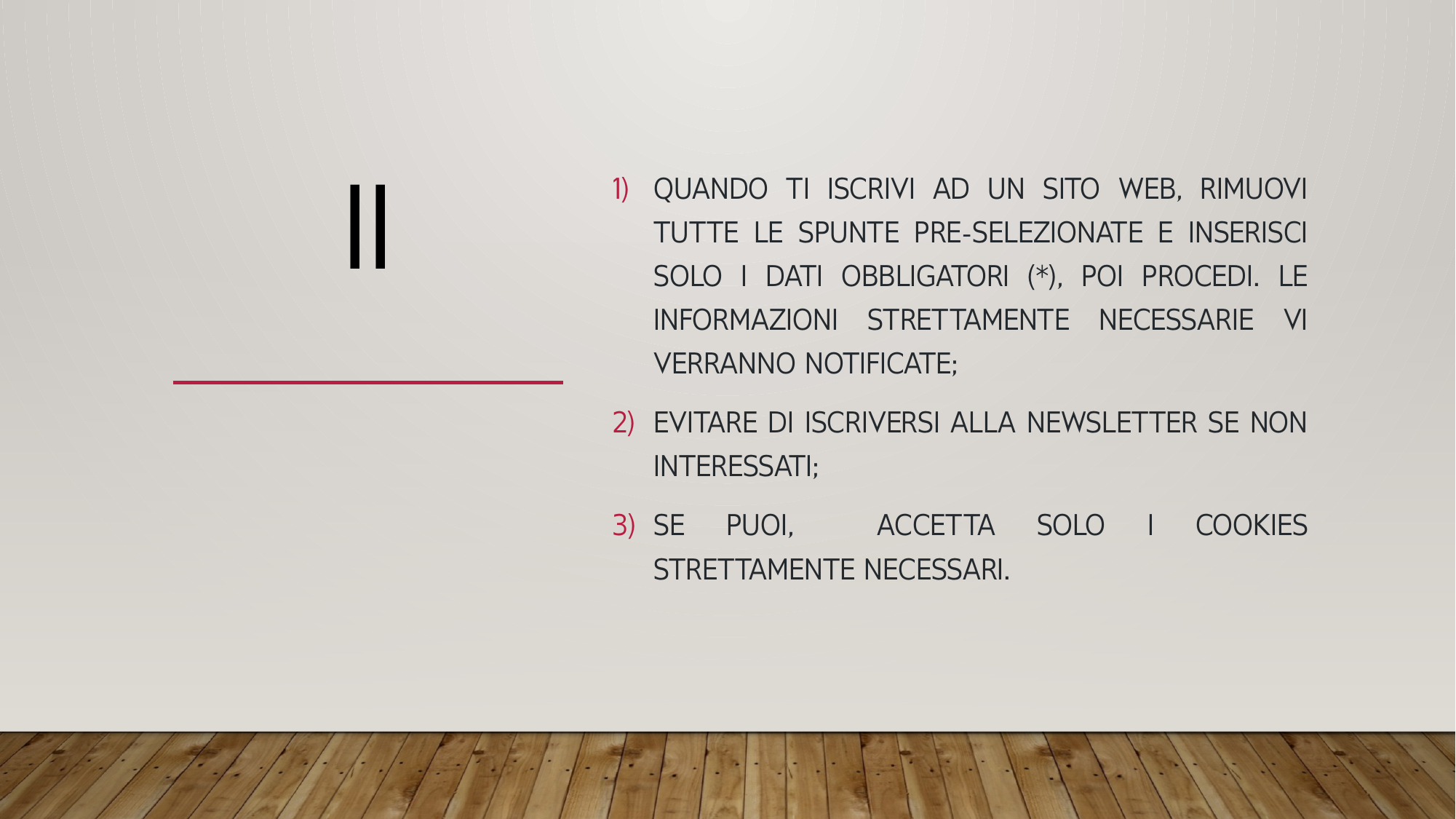

# ii
QUANDO TI ISCRIVI AD UN SITO WEB, RIMUOVI TUTTE LE SPUNTE PRE-SELEZIONATE E INSERISCI SOLO I DATI OBBLIGATORI (*), POI PROCEDI. LE INFORMAZIONI STRETTAMENTE NECESSARIE VI VERRANNO NOTIFICATE;
EVITARE DI ISCRIVERSI ALLA NEWSLETTER SE NON INTERESSATI;
SE PUOI,  ACCETTA SOLO I COOKIES STRETTAMENTE NECESSARI.